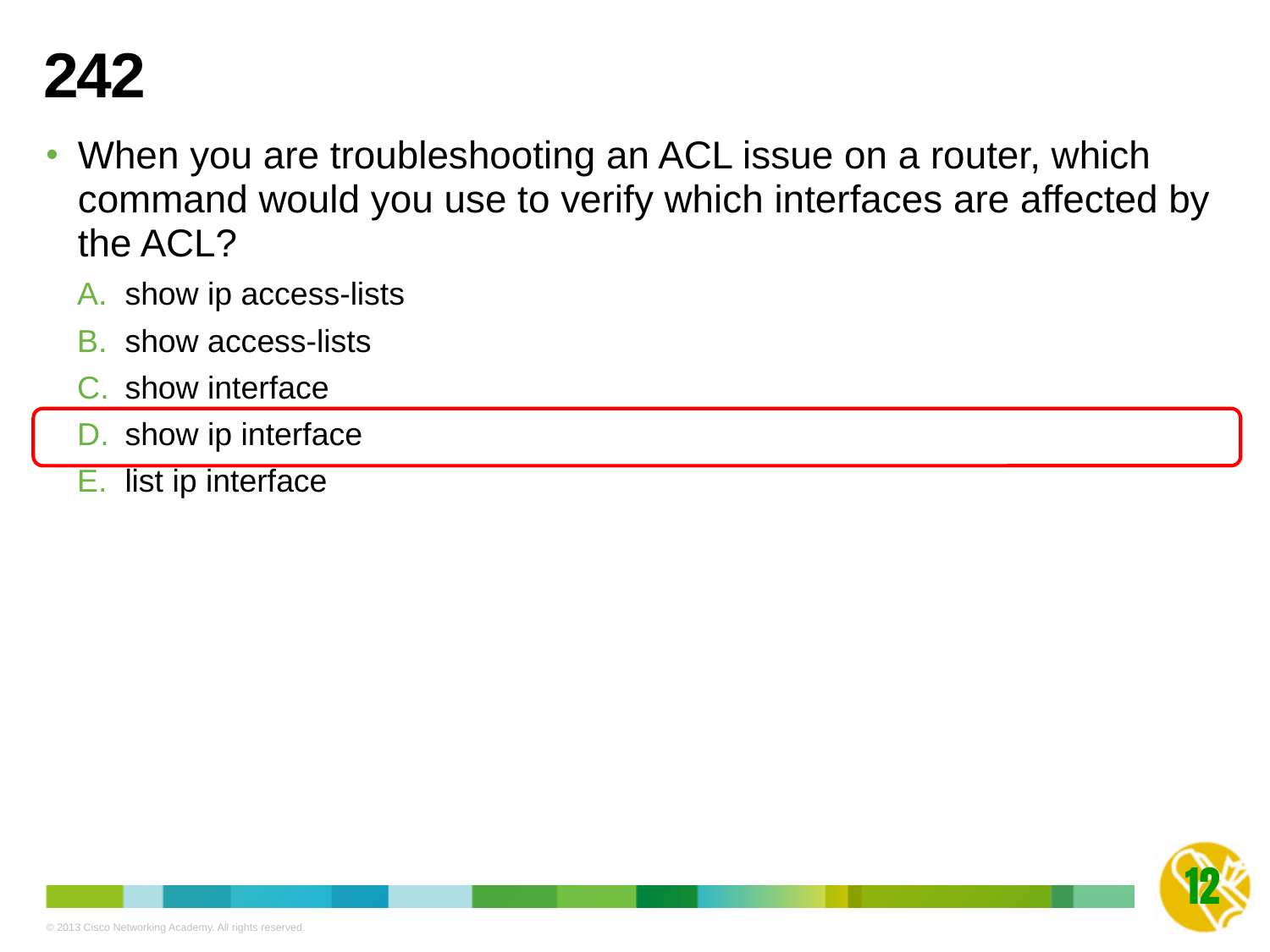

# 242
When you are troubleshooting an ACL issue on a router, which command would you use to verify which interfaces are affected by the ACL?
show ip access-lists
show access-lists
show interface
show ip interface
list ip interface